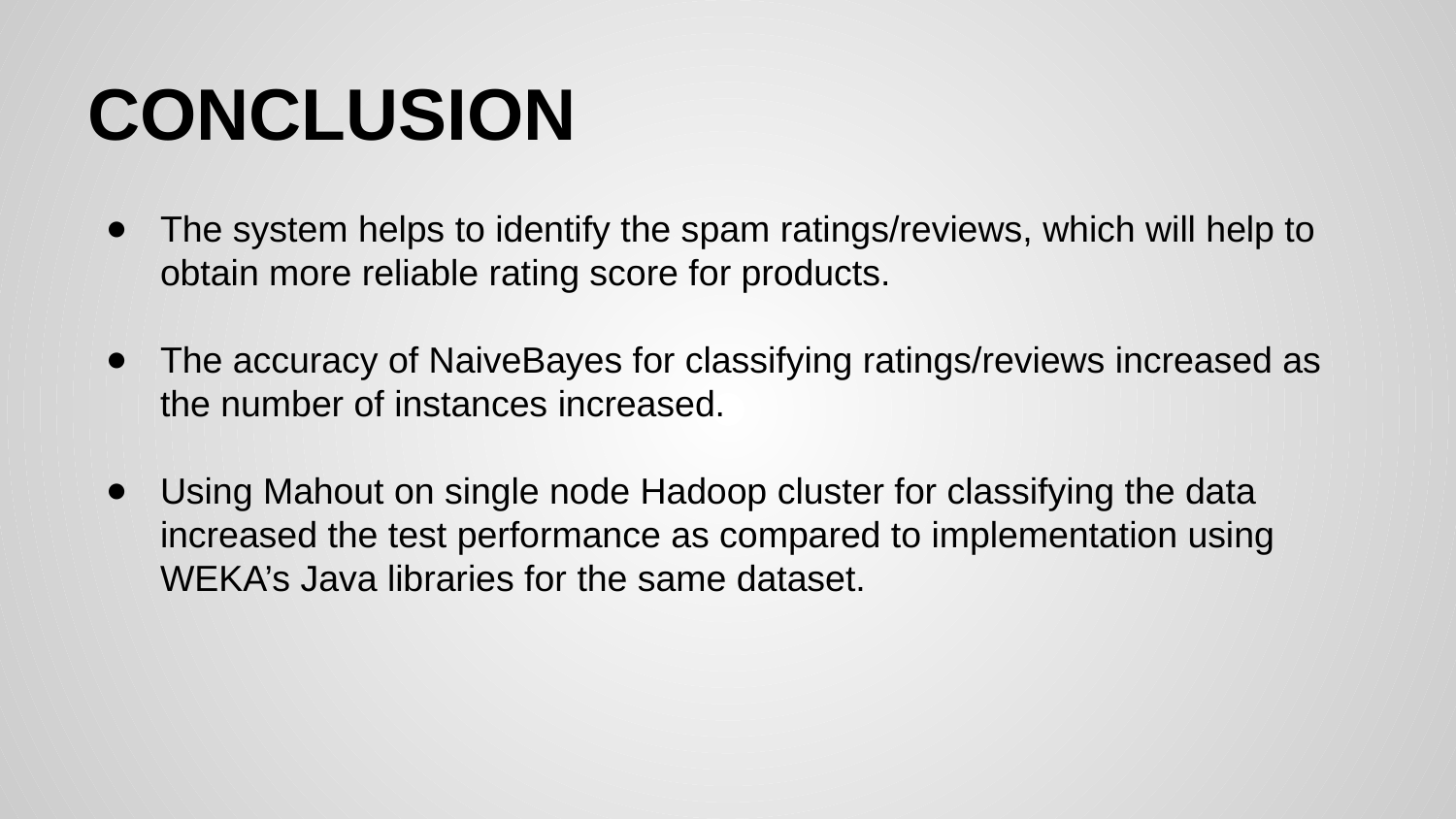

# CONCLUSION
The system helps to identify the spam ratings/reviews, which will help to obtain more reliable rating score for products.

The accuracy of NaiveBayes for classifying ratings/reviews increased as the number of instances increased.

Using Mahout on single node Hadoop cluster for classifying the data increased the test performance as compared to implementation using WEKA’s Java libraries for the same dataset.